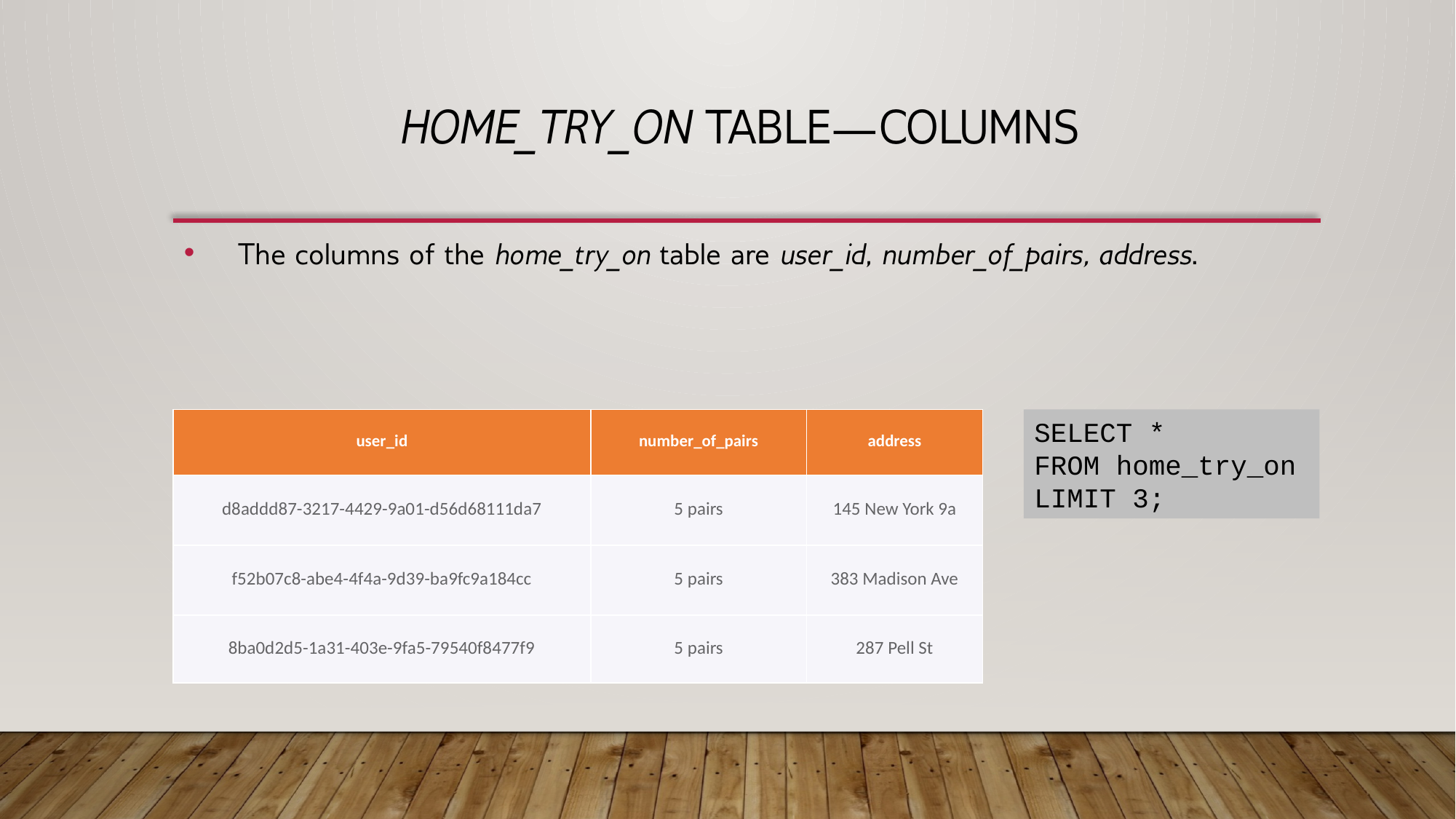

# Home_try_on table—Columns
The columns of the home_try_on table are user_id, number_of_pairs, address.
| user\_id | number\_of\_pairs | address |
| --- | --- | --- |
| d8addd87-3217-4429-9a01-d56d68111da7 | 5 pairs | 145 New York 9a |
| f52b07c8-abe4-4f4a-9d39-ba9fc9a184cc | 5 pairs | 383 Madison Ave |
| 8ba0d2d5-1a31-403e-9fa5-79540f8477f9 | 5 pairs | 287 Pell St |
SELECT *
FROM home_try_on
LIMIT 3;